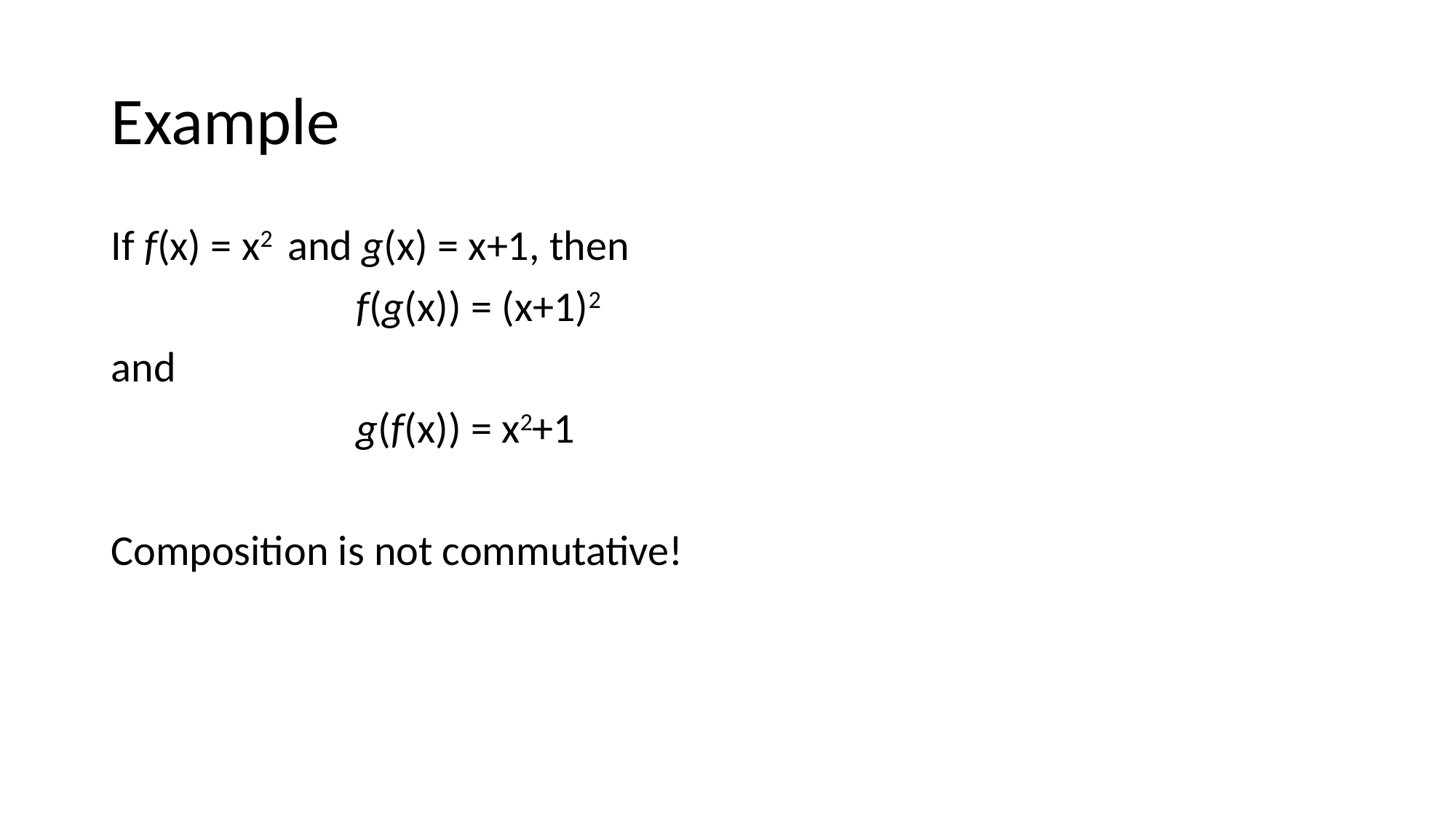

# Example
If f(x) = x2  and g(x) = x+1, then
 			f(g(x)) = (x+1)2
and
			g(f(x)) = x2+1

Composition is not commutative!